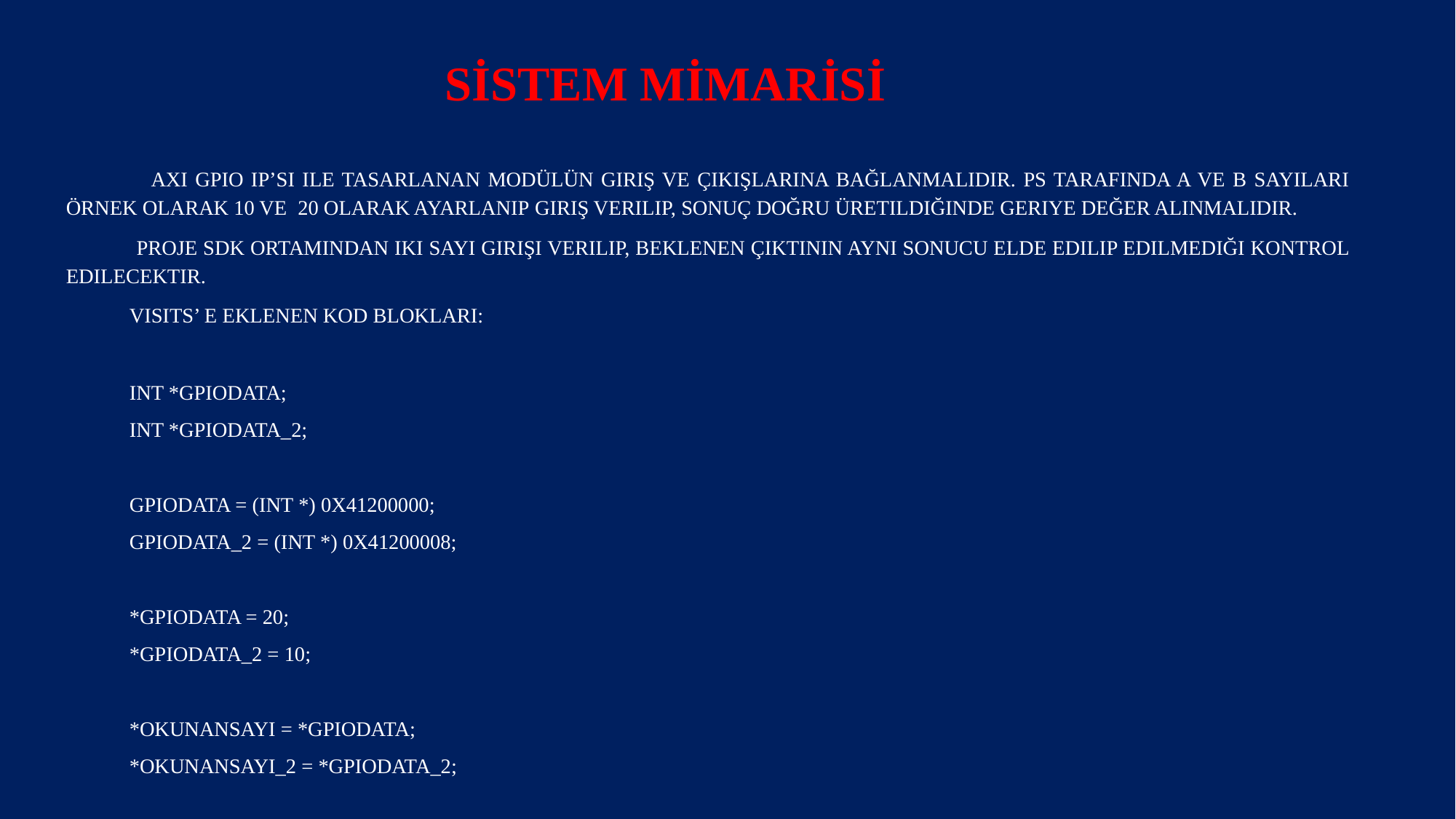

# SİSTEM MİMARİSİ
           AXI GPIO IP’si ile tasarlanan modülün giriş ve çıkışlarına bağlanmalıdır. PS tarafında A ve B sayıları örnek olarak 10 ve  20 olarak ayarlanıp giriş verilip, sonuç doğru üretildiğinde geriye değer alınmalıdır.
            Proje SDK ortamından iki sayı girişi verilip, beklenen çıktının aynı sonucu elde edilip edilmediği kontrol edilecektir.
            Visits’ e eklenen kod blokları:

            int *gpioData;
            int *gpioData_2;

            gpioData = (int *) 0x41200000;
            gpioData_2 = (int *) 0x41200008;

            *gpioData = 20;
            *gpioData_2 = 10;

            *okunanSayi = *gpioData;
            *okunanSayi_2 = *gpioData_2;